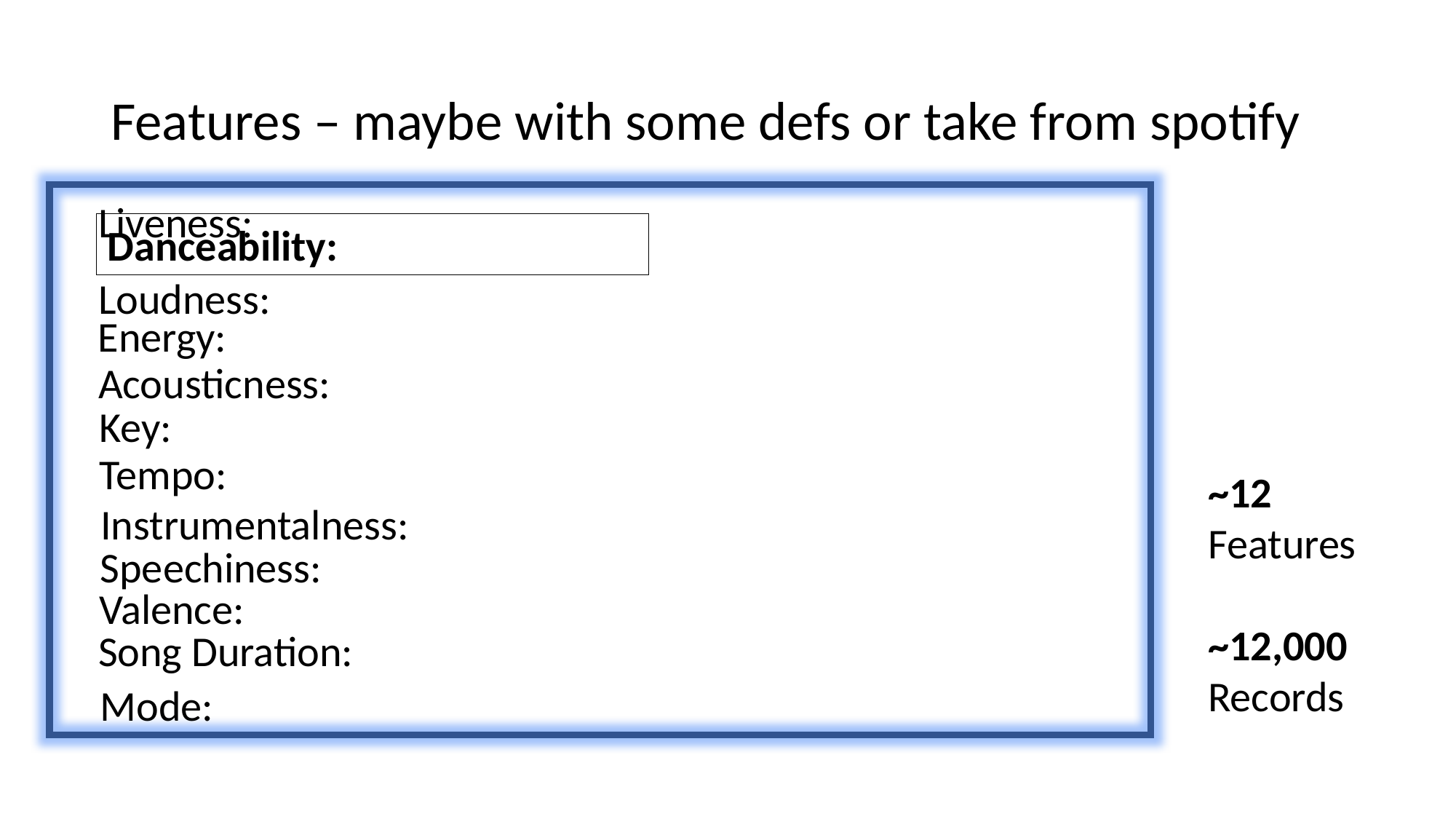

# Features – maybe with some defs or take from spotify

Liveness:
Danceability:
Loudness:
Energy:
Acousticness:
Key:
Tempo:
~12 Features

~12,000 Records
Instrumentalness:
Speechiness:
Valence:
Song Duration:
Mode: